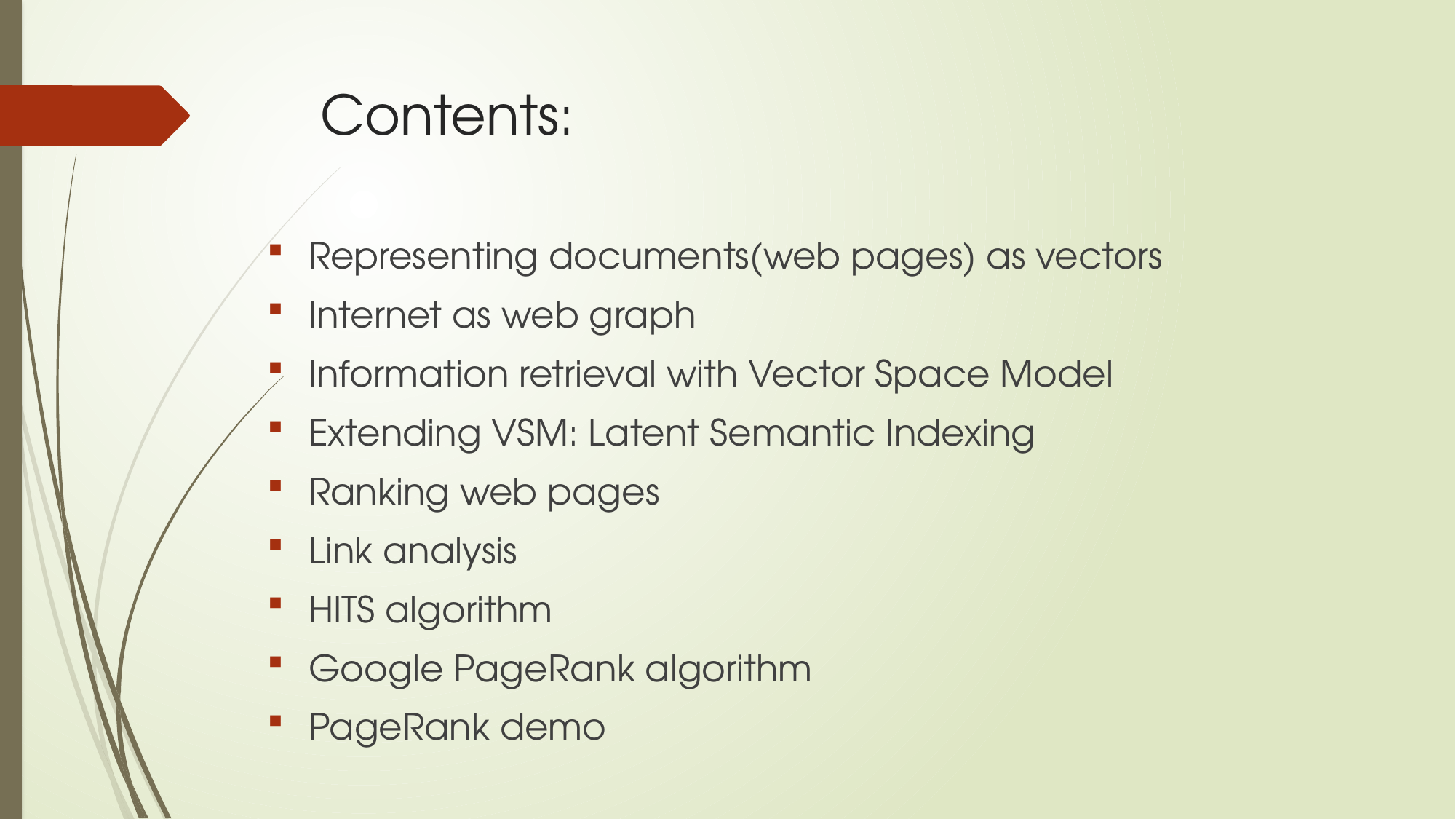

# Contents:
Representing documents(web pages) as vectors
Internet as web graph
Information retrieval with Vector Space Model
Extending VSM: Latent Semantic Indexing
Ranking web pages
Link analysis
HITS algorithm
Google PageRank algorithm
PageRank demo